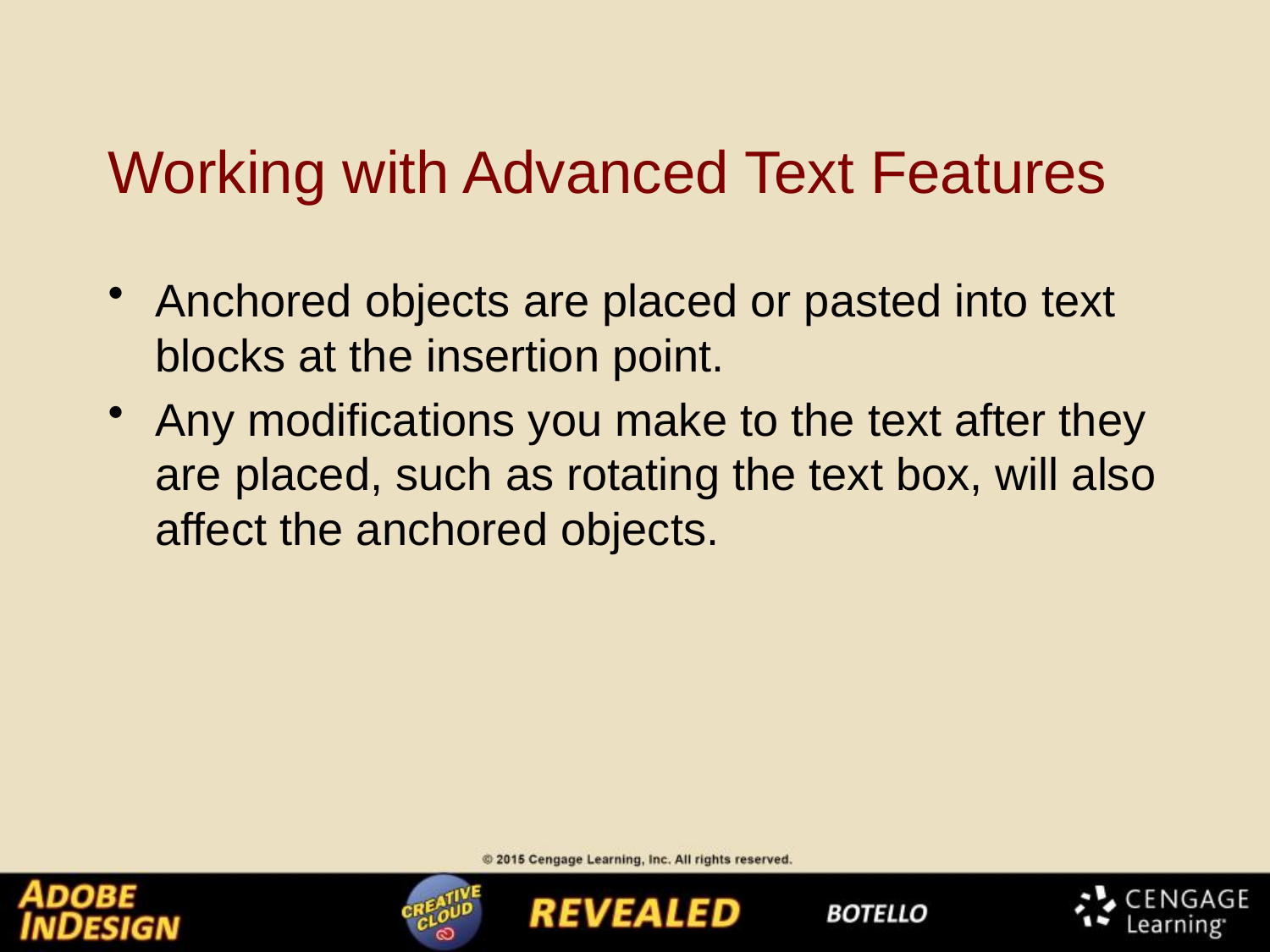

# Working with Advanced Text Features
Anchored objects are placed or pasted into text blocks at the insertion point.
Any modifications you make to the text after they are placed, such as rotating the text box, will also affect the anchored objects.